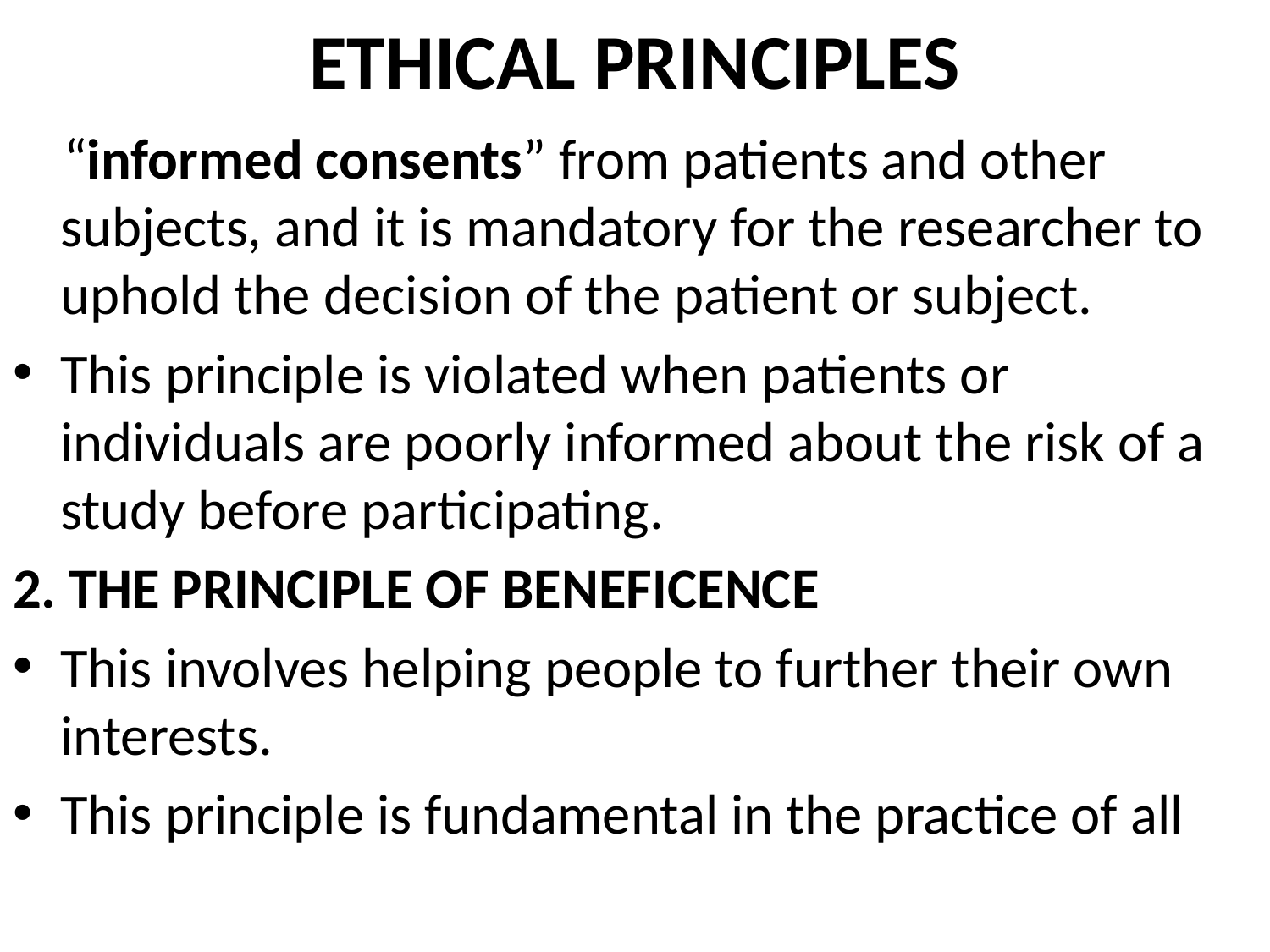

# ETHICAL PRINCIPLES
    “informed consents” from patients and other subjects, and it is mandatory for the researcher to uphold the decision of the patient or subject.
This principle is violated when patients or individuals are poorly informed about the risk of a study before participating.
2. THE PRINCIPLE OF BENEFICENCE
This involves helping people to further their own interests.
This principle is fundamental in the practice of all